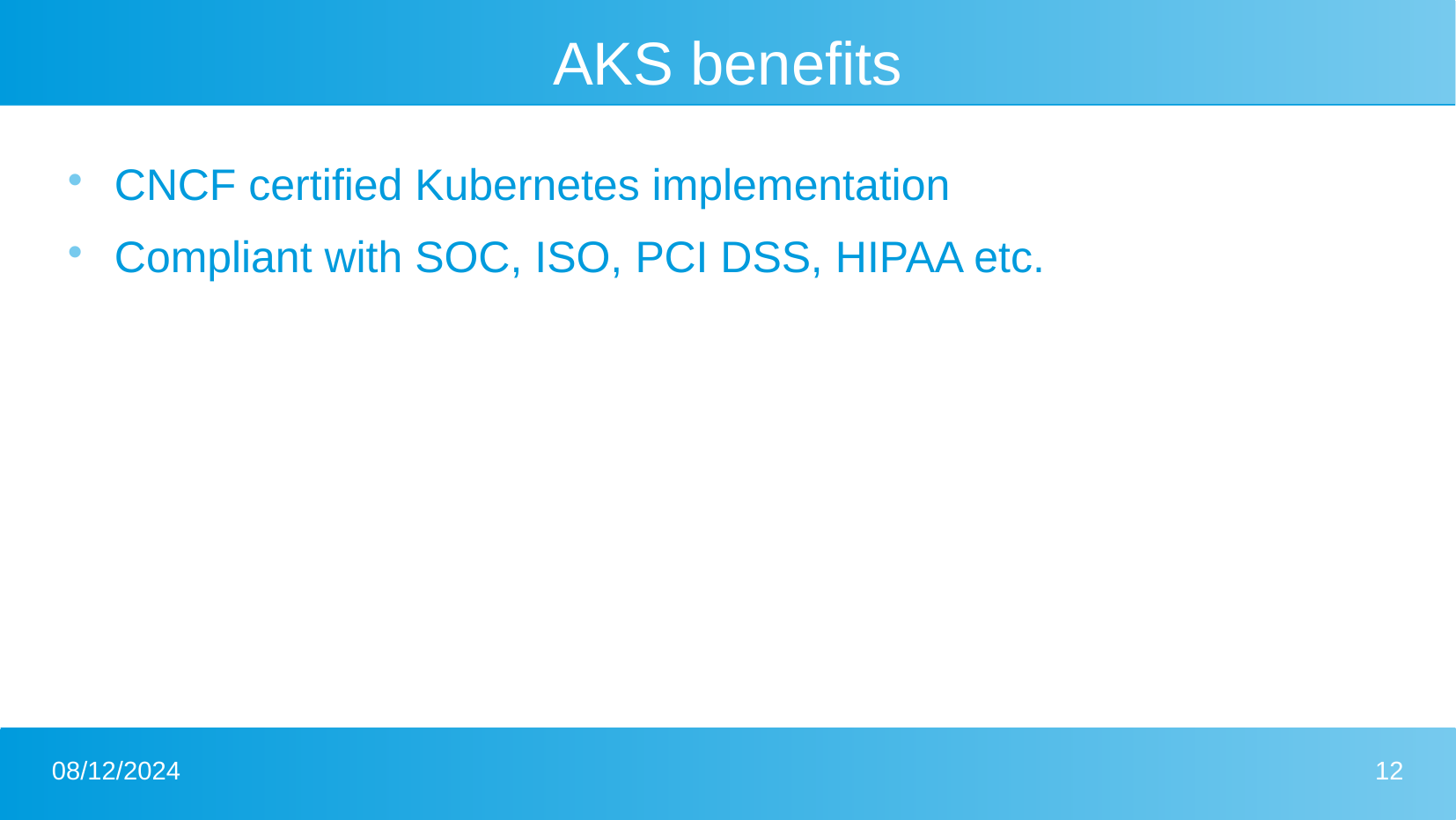

# AKS benefits
CNCF certified Kubernetes implementation
Compliant with SOC, ISO, PCI DSS, HIPAA etc.
08/12/2024
12